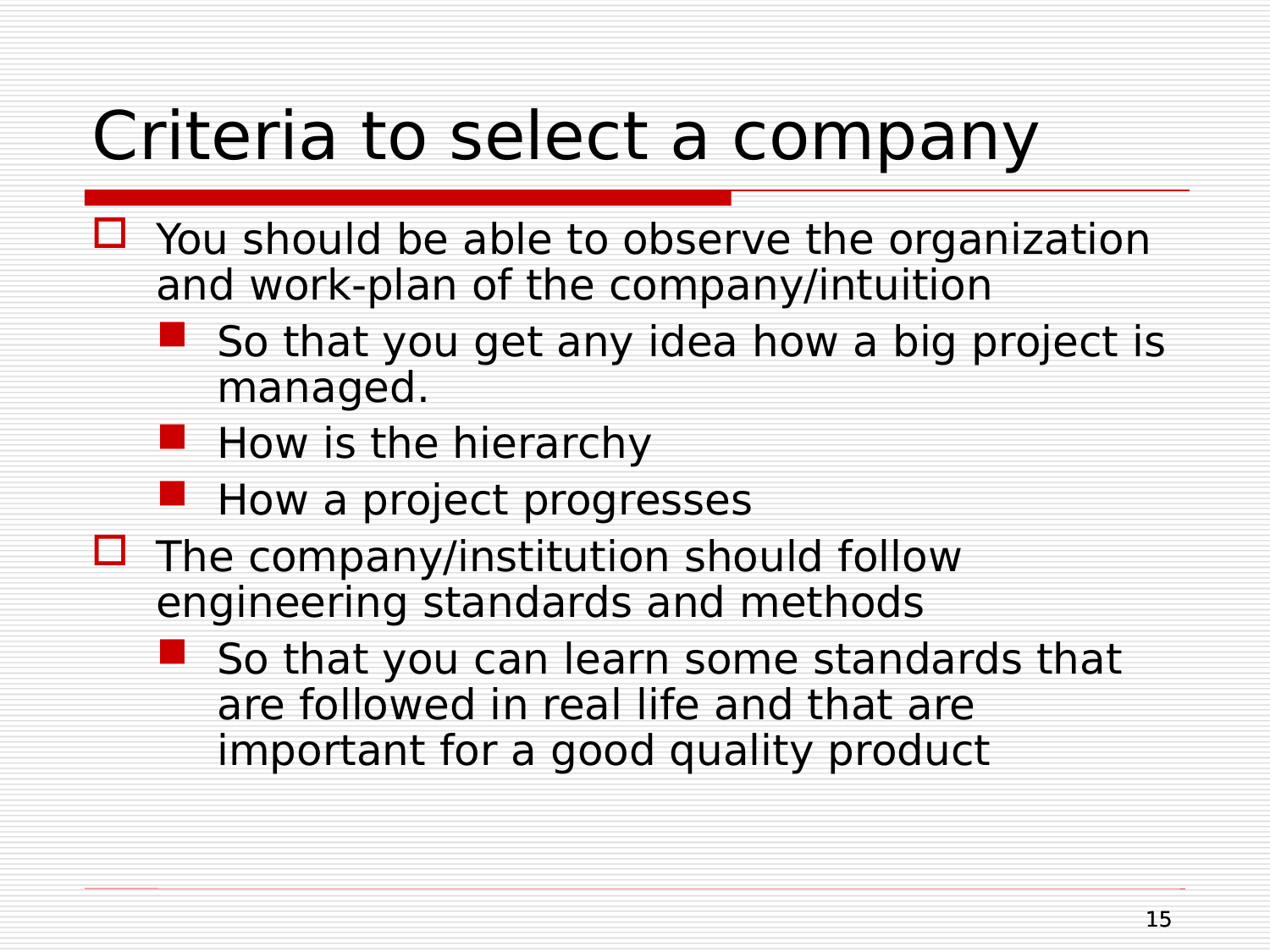

Criteria to select a company
You should be able to observe the organization and work-plan of the company/intuition
So that you get any idea how a big project is managed.
How is the hierarchy
How a project progresses
The company/institution should follow engineering standards and methods
So that you can learn some standards that are followed in real life and that are important for a good quality product
15
15